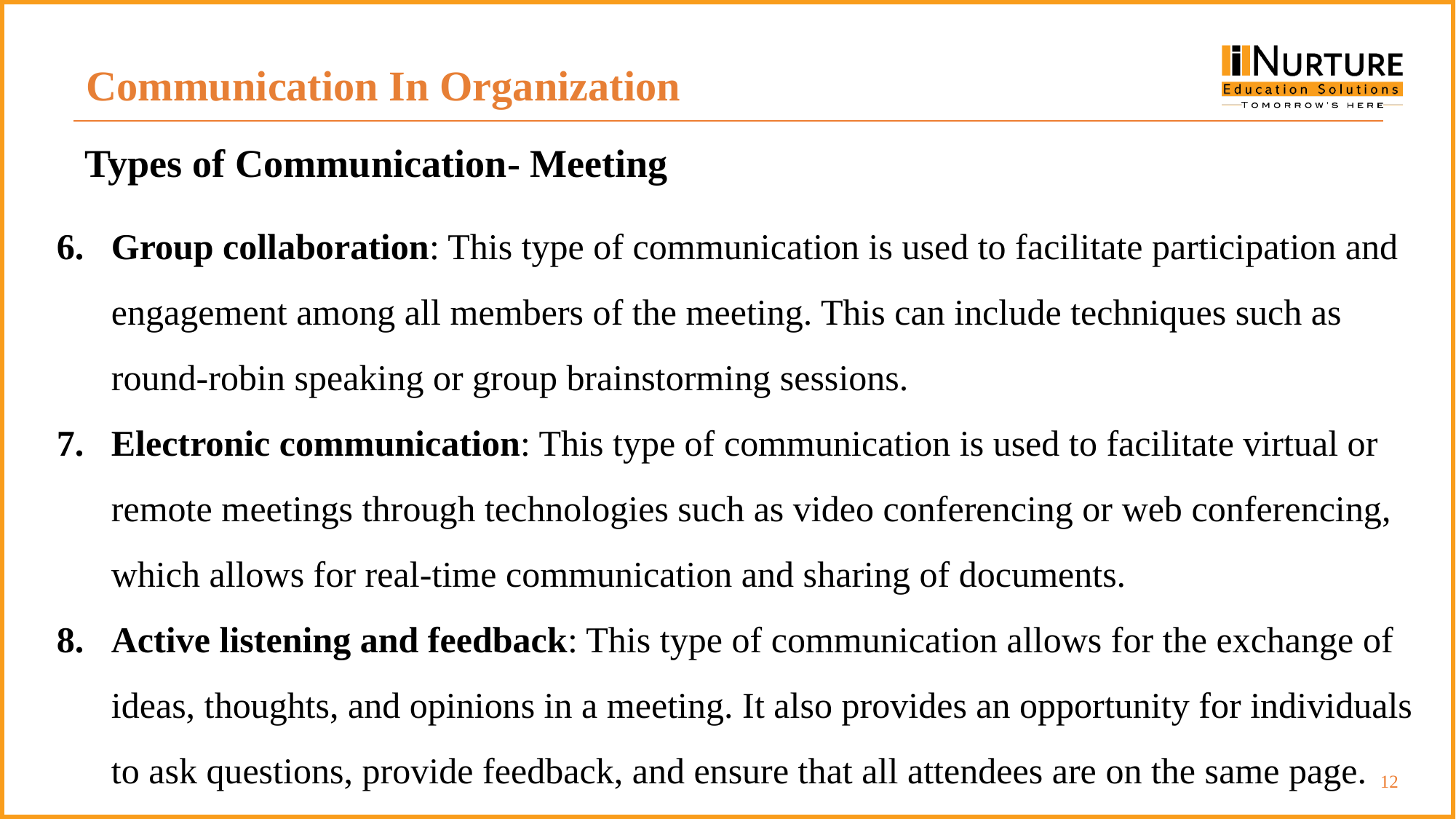

Communication In Organization
Types of Communication- Meeting
Group collaboration: This type of communication is used to facilitate participation and engagement among all members of the meeting. This can include techniques such as round-robin speaking or group brainstorming sessions.
Electronic communication: This type of communication is used to facilitate virtual or remote meetings through technologies such as video conferencing or web conferencing, which allows for real-time communication and sharing of documents.
Active listening and feedback: This type of communication allows for the exchange of ideas, thoughts, and opinions in a meeting. It also provides an opportunity for individuals to ask questions, provide feedback, and ensure that all attendees are on the same page.
12